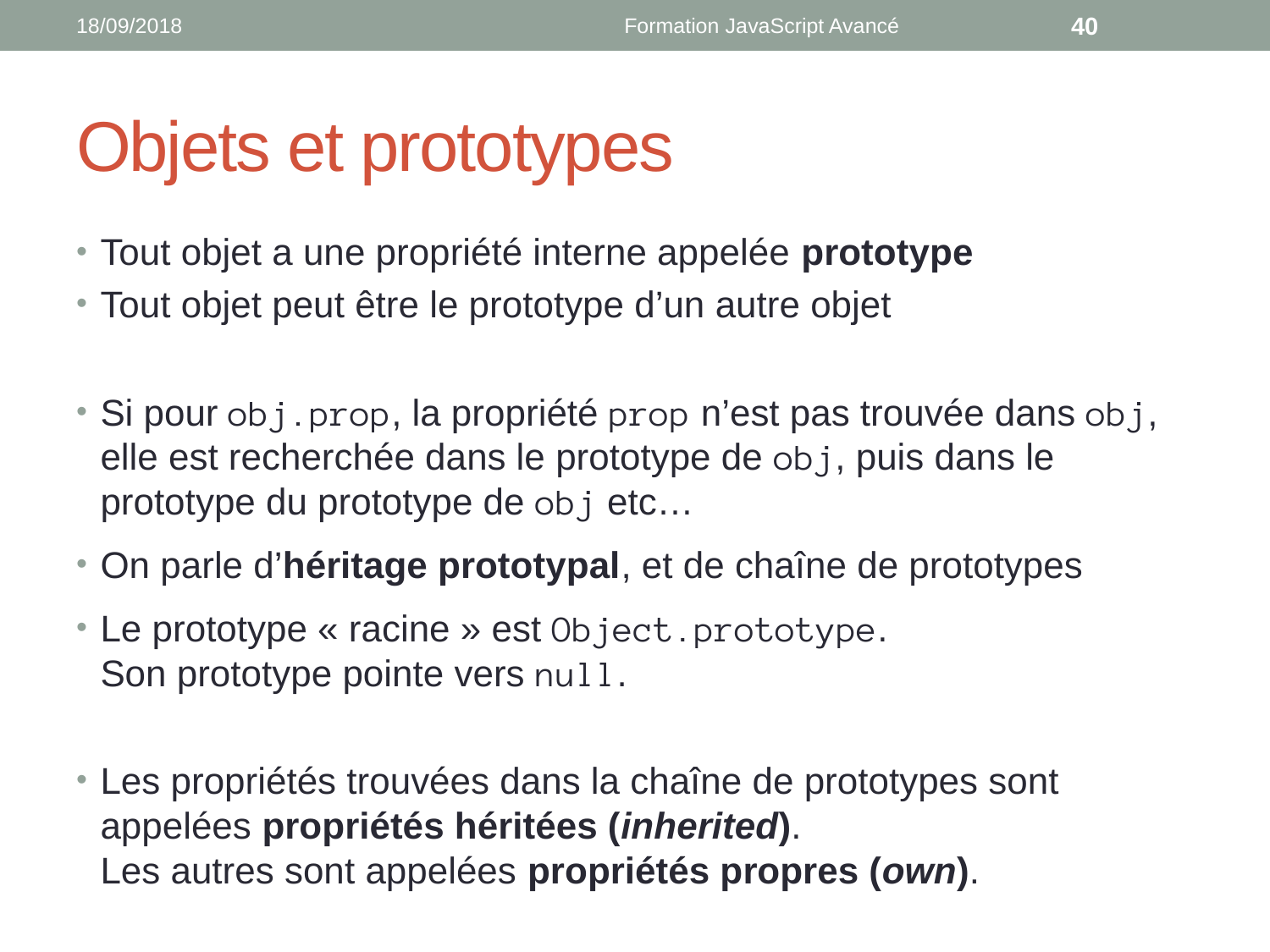

18/09/2018
Formation JavaScript Avancé
40
# Objets et prototypes
Tout objet a une propriété interne appelée prototype
Tout objet peut être le prototype d’un autre objet
Si pour obj.prop, la propriété prop n’est pas trouvée dans obj, elle est recherchée dans le prototype de obj, puis dans le prototype du prototype de obj etc…
On parle d’héritage prototypal, et de chaîne de prototypes
Le prototype « racine » est Object.prototype.
Son prototype pointe vers null.
Les propriétés trouvées dans la chaîne de prototypes sont appelées propriétés héritées (inherited).
Les autres sont appelées propriétés propres (own).